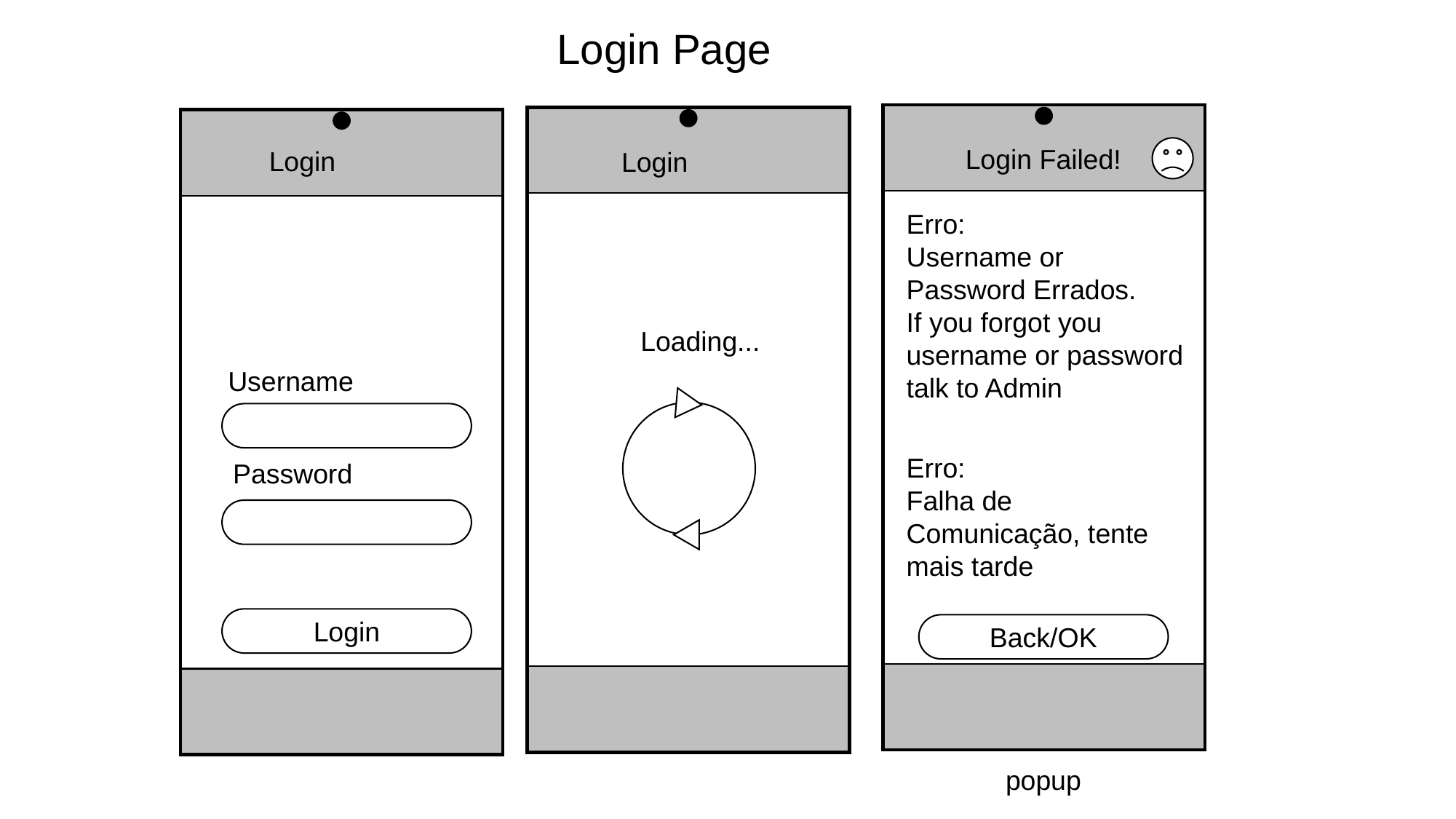

Login Page

Login Failed!

Login
Login
Erro:
Username or Password Errados.
If you forgot you username or password talk to Admin
Loading...

Username

Erro:
Falha de Comunicação, tente mais tarde
Password

Login
Back/OK
popup